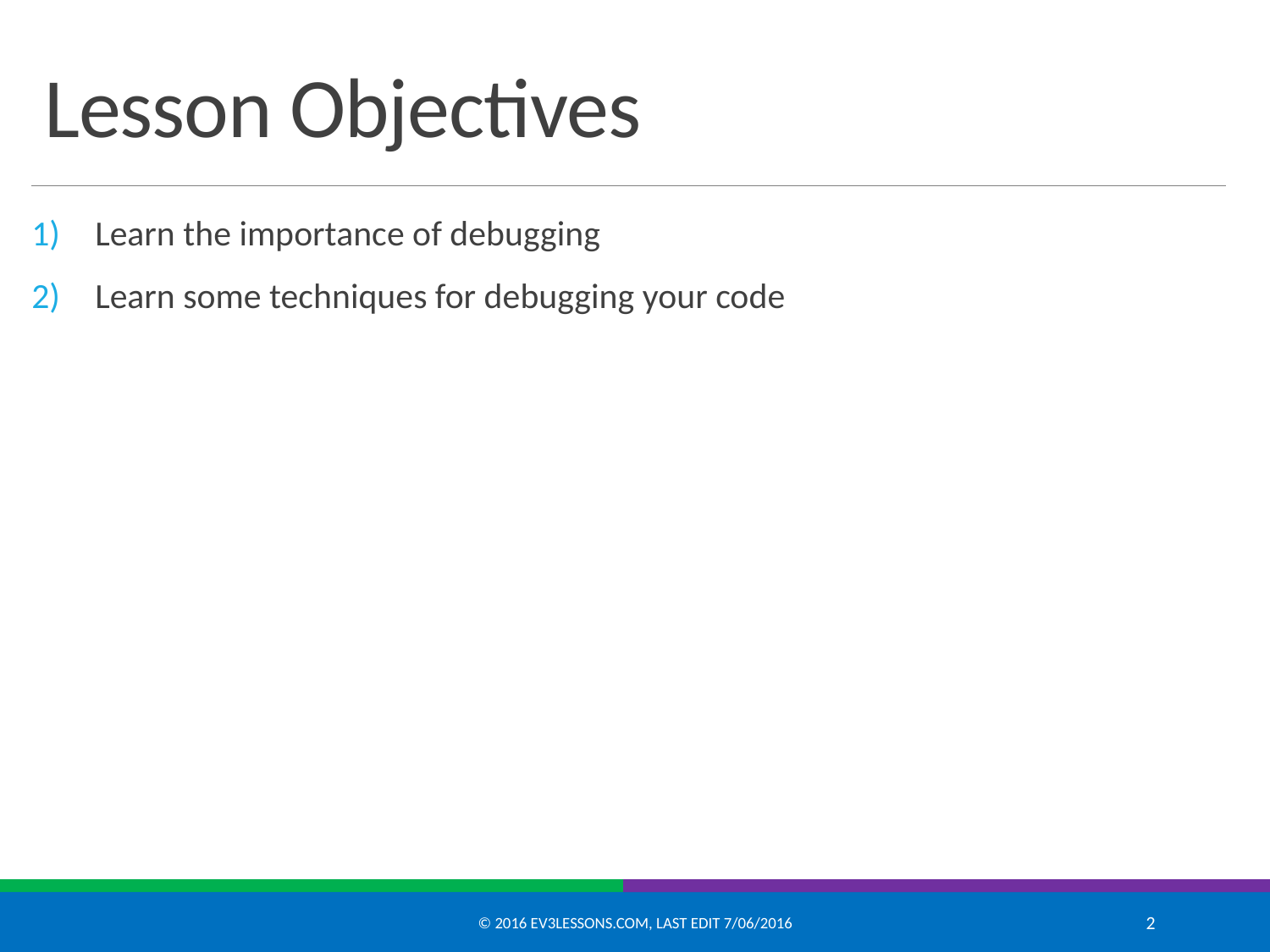

# Lesson Objectives
Learn the importance of debugging
Learn some techniques for debugging your code
© 2016 EV3Lessons.com, Last edit 7/06/2016
2